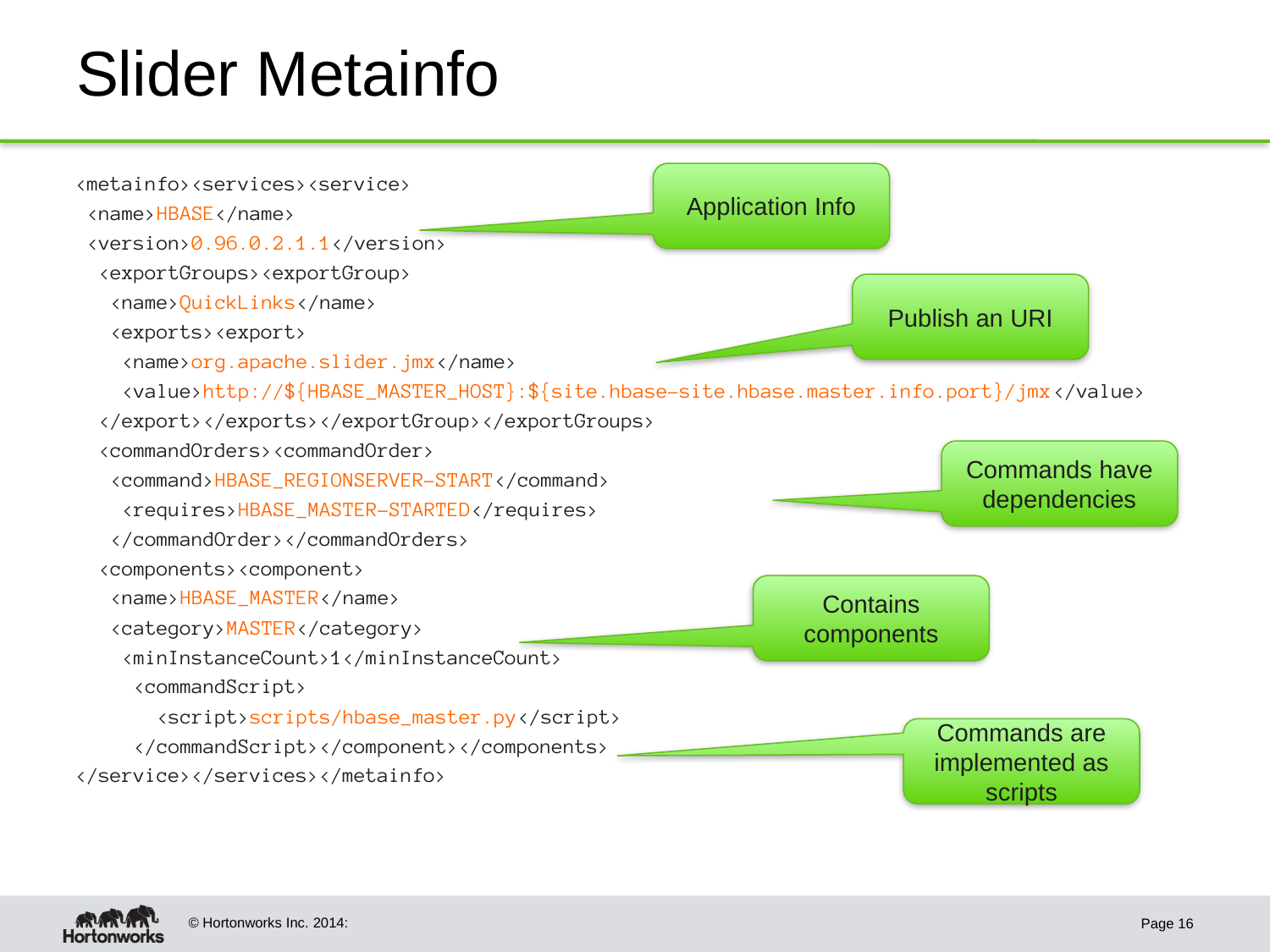

# Slider Metainfo
<metainfo><services><service>
 <name>HBASE</name>
 <version>0.96.0.2.1.1</version>
  <exportGroups><exportGroup>
   <name>QuickLinks</name>
   <exports><export>
    <name>org.apache.slider.jmx</name>
    <value>http://${HBASE_MASTER_HOST}:${site.hbase-site.hbase.master.info.port}/jmx</value>
  </export></exports></exportGroup></exportGroups>
  <commandOrders><commandOrder>
   <command>HBASE_REGIONSERVER-START</command>
    <requires>HBASE_MASTER-STARTED</requires>
   </commandOrder></commandOrders>
  <components><component>
   <name>HBASE_MASTER</name>
   <category>MASTER</category>
    <minInstanceCount>1</minInstanceCount>
     <commandScript>
       <script>scripts/hbase_master.py</script>
     </commandScript></component></components>
</service></services></metainfo>
Application Info
Publish an URI
Commands have dependencies
Contains components
Commands are implemented as scripts
Page 16